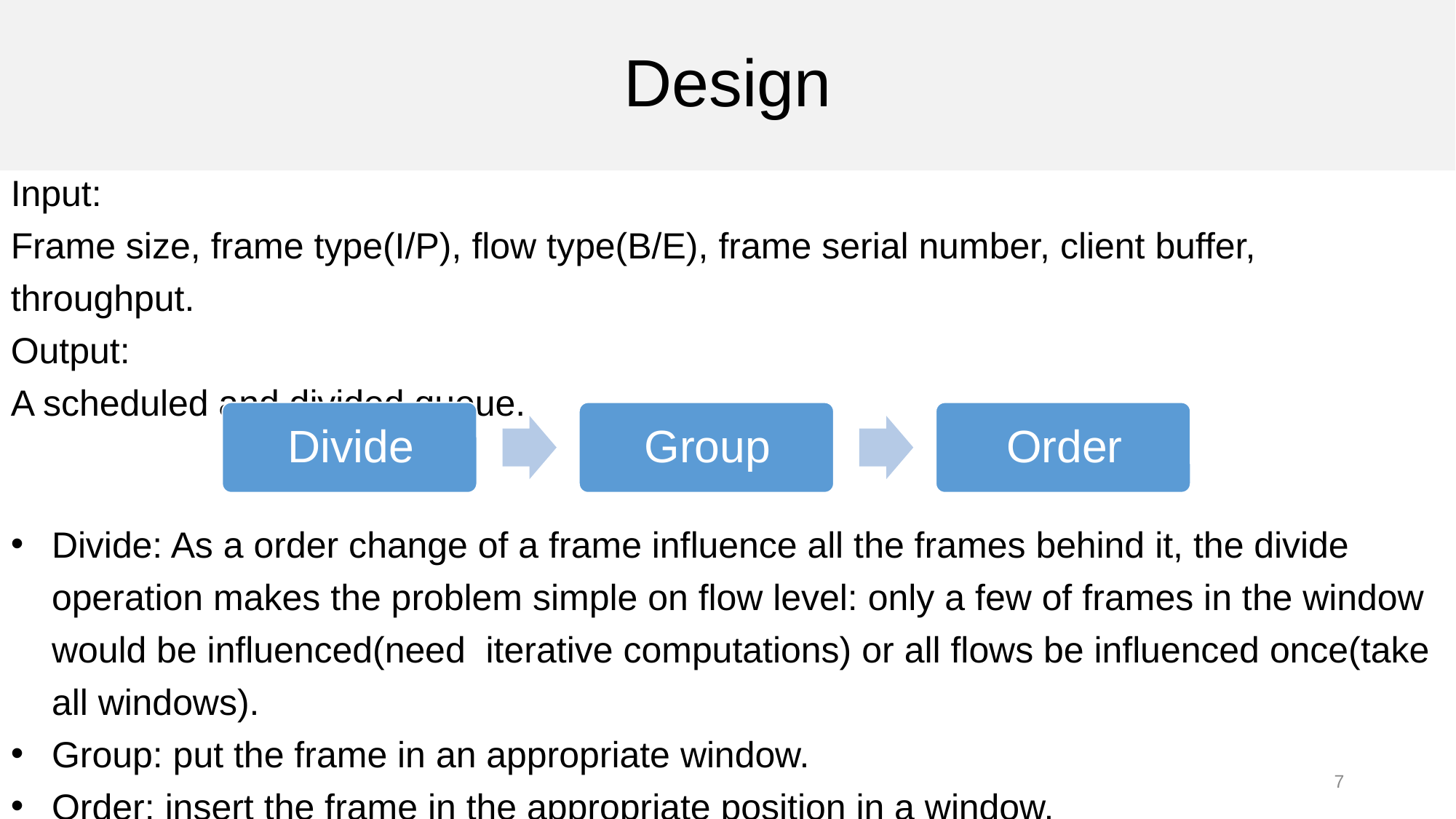

Design
Input:
Frame size, frame type(I/P), flow type(B/E), frame serial number, client buffer, throughput.
Output:
A scheduled and divided queue.

Divide

Group

Order
Divide: As a order change of a frame influence all the frames behind it, the divide operation makes the problem simple on flow level: only a few of frames in the window would be influenced(need  iterative computations) or all flows be influenced once(take all windows).
Group: put the frame in an appropriate window.
Order: insert the frame in the appropriate position in a window.

7